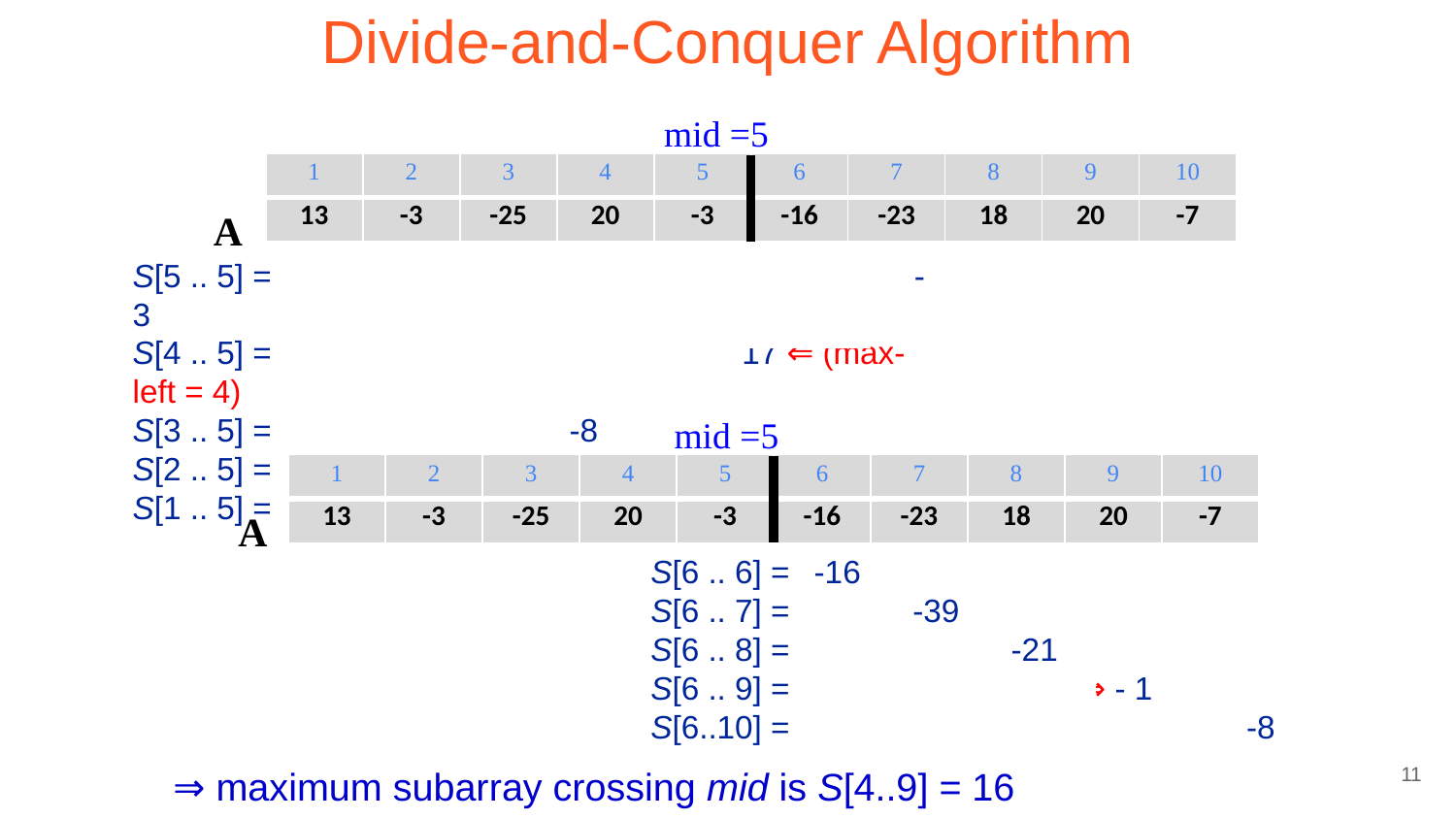

Divide-and-Conquer Algorithm
mid =5
| 1 | 2 | 3 | 4 | 5 | 6 | 7 | 8 | 9 | 10 |
| --- | --- | --- | --- | --- | --- | --- | --- | --- | --- |
| 13 | -3 | -25 | 20 | -3 | -16 | -23 | 18 | 20 | -7 |
A
S[5 .. 5] =	   		              		      -3
S[4 .. 5] =		           		   17 ⇐ (max-left = 4)
S[3 .. 5] =	          		-8
S[2 .. 5] =		     -11
S[1 .. 5] =  	   2

mid =5
| 1 | 2 | 3 | 4 | 5 | 6 | 7 | 8 | 9 | 10 |
| --- | --- | --- | --- | --- | --- | --- | --- | --- | --- |
| 13 | -3 | -25 | 20 | -3 | -16 | -23 | 18 | 20 | -7 |
A
S[6 .. 6] =	  -16
S[6 .. 7] =	             -39
S[6 .. 8] =	                        -21
S[6 .. 9] =	       (max-right = 9) ⇒ - 1
S[6..10] =                                                   -8

11
⇒ maximum subarray crossing mid is S[4..9] = 16